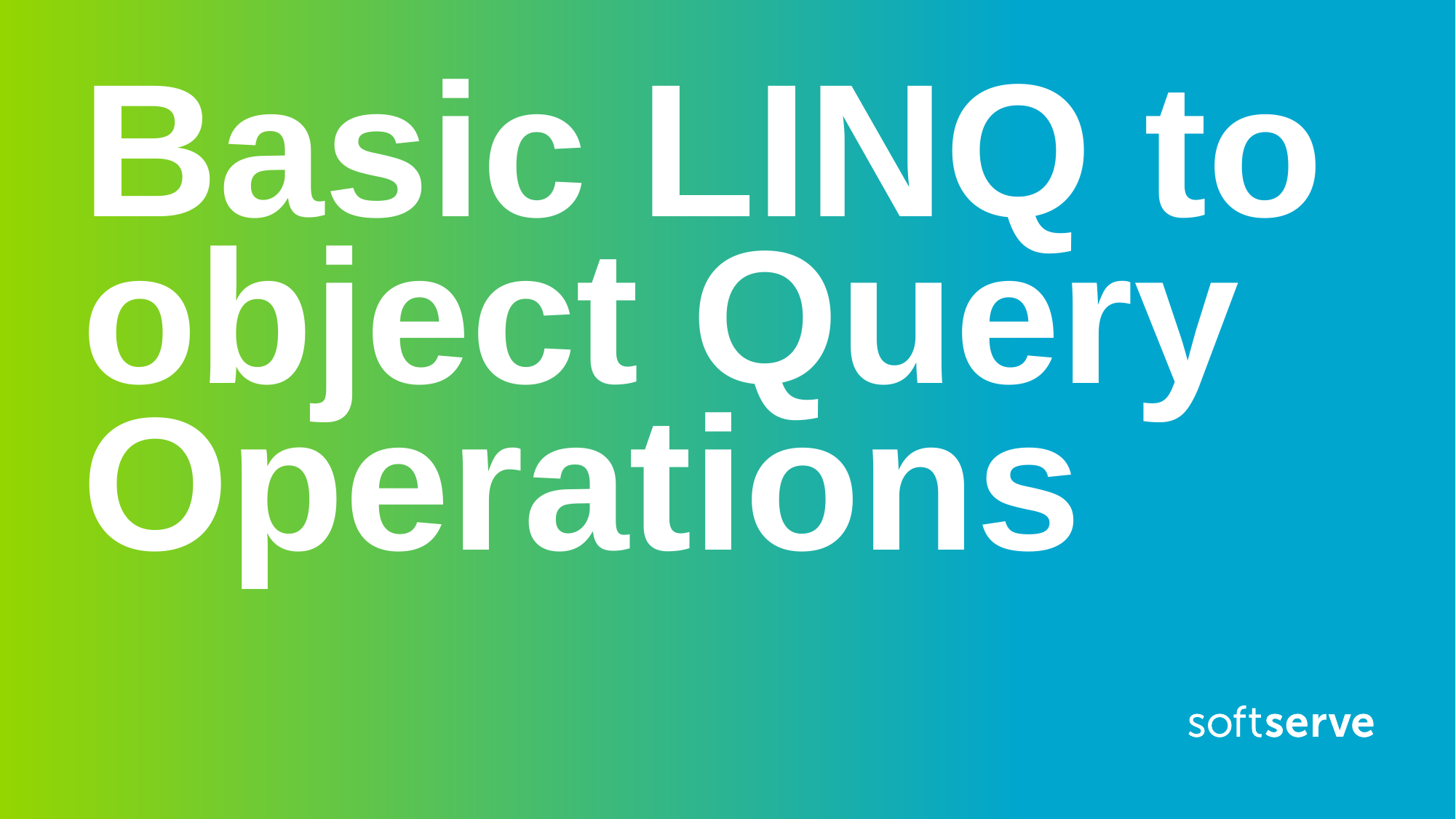

# Basic LINQ to object Query Operations